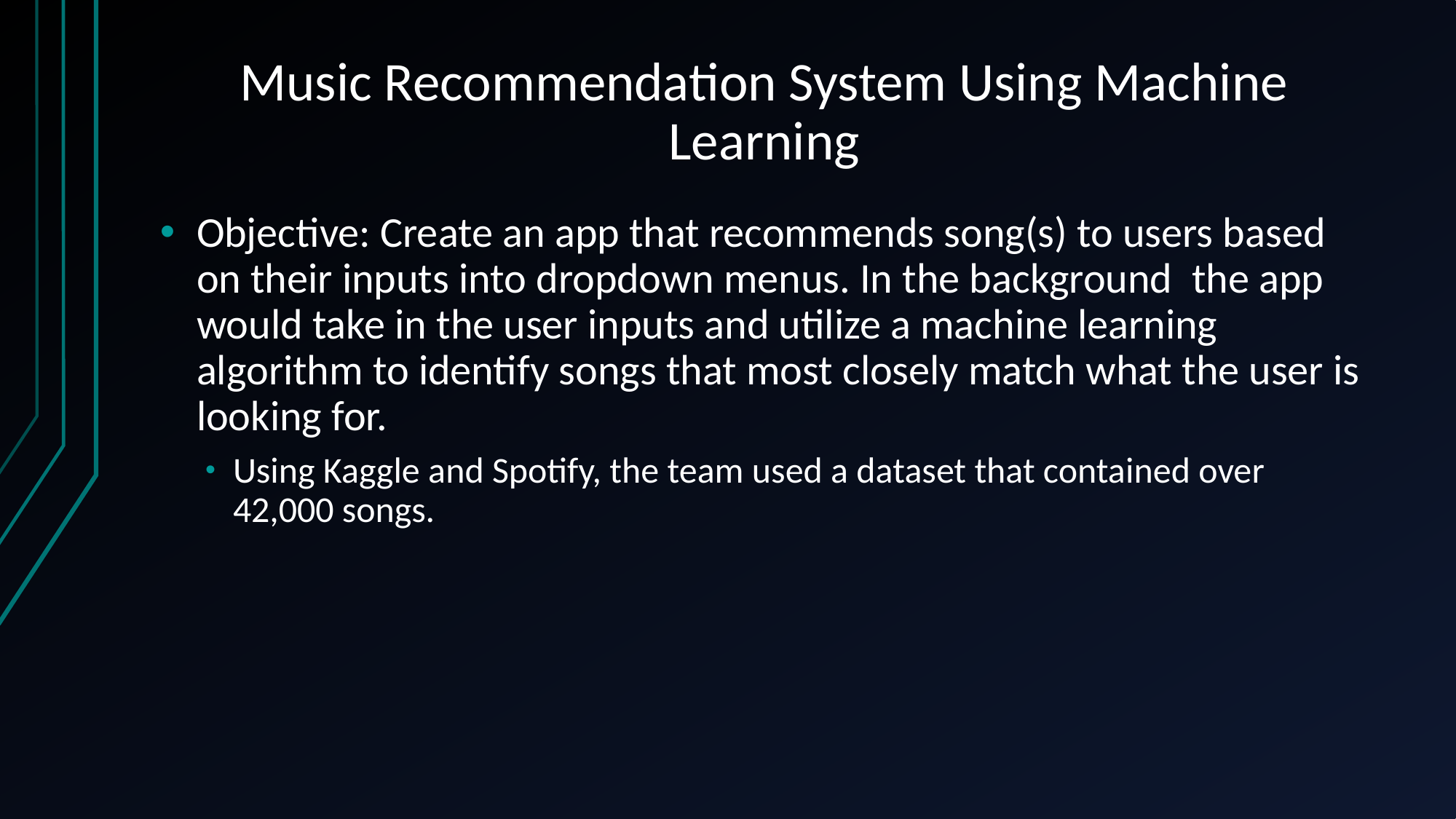

# Music Recommendation System Using Machine Learning
Objective: Create an app that recommends song(s) to users based on their inputs into dropdown menus. In the background  the app would take in the user inputs and utilize a machine learning algorithm to identify songs that most closely match what the user is looking for.
Using Kaggle and Spotify, the team used a dataset that contained over 42,000 songs.